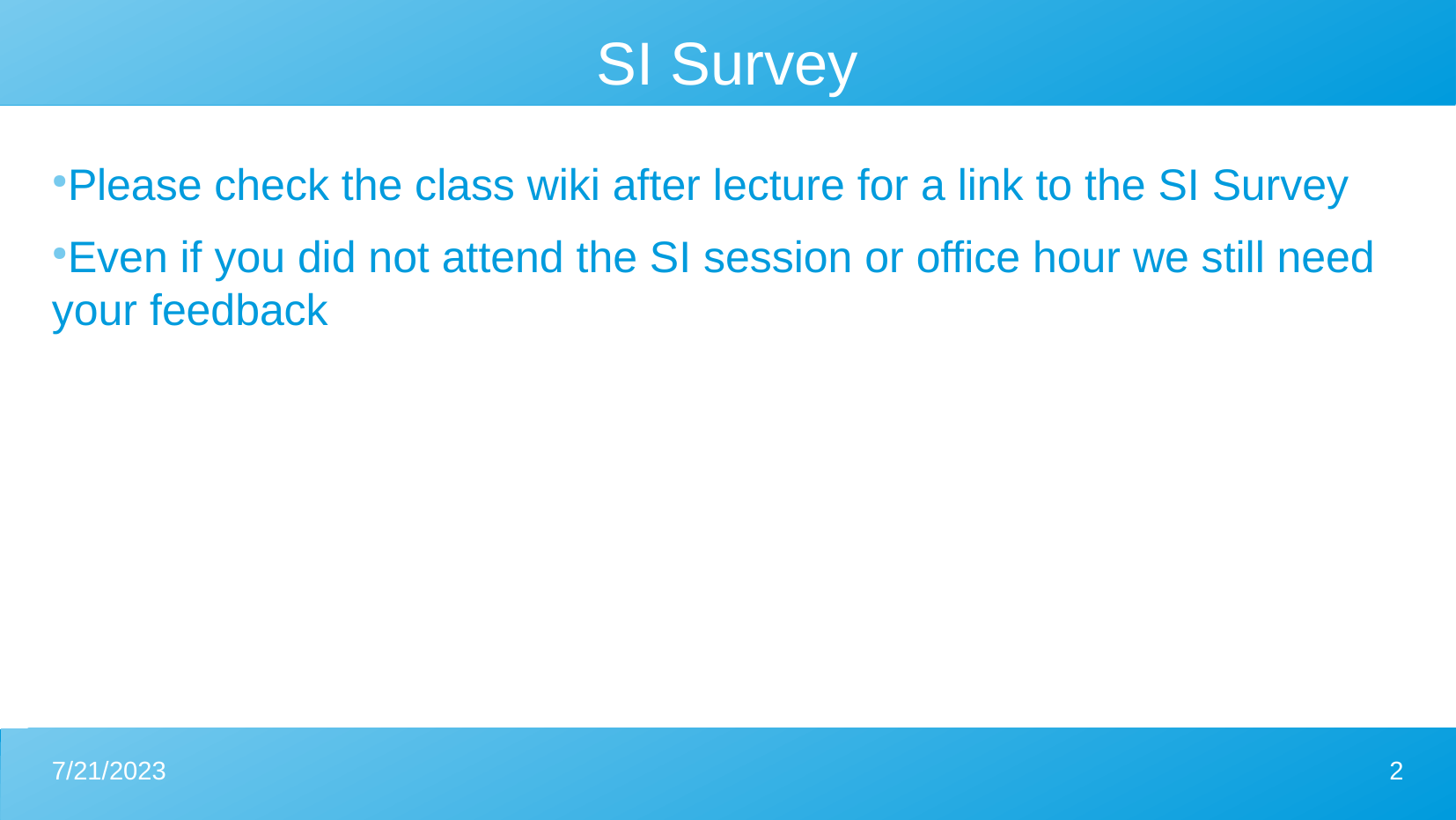

SI Survey
Please check the class wiki after lecture for a link to the SI Survey
Even if you did not attend the SI session or office hour we still need your feedback
7/21/2023
2